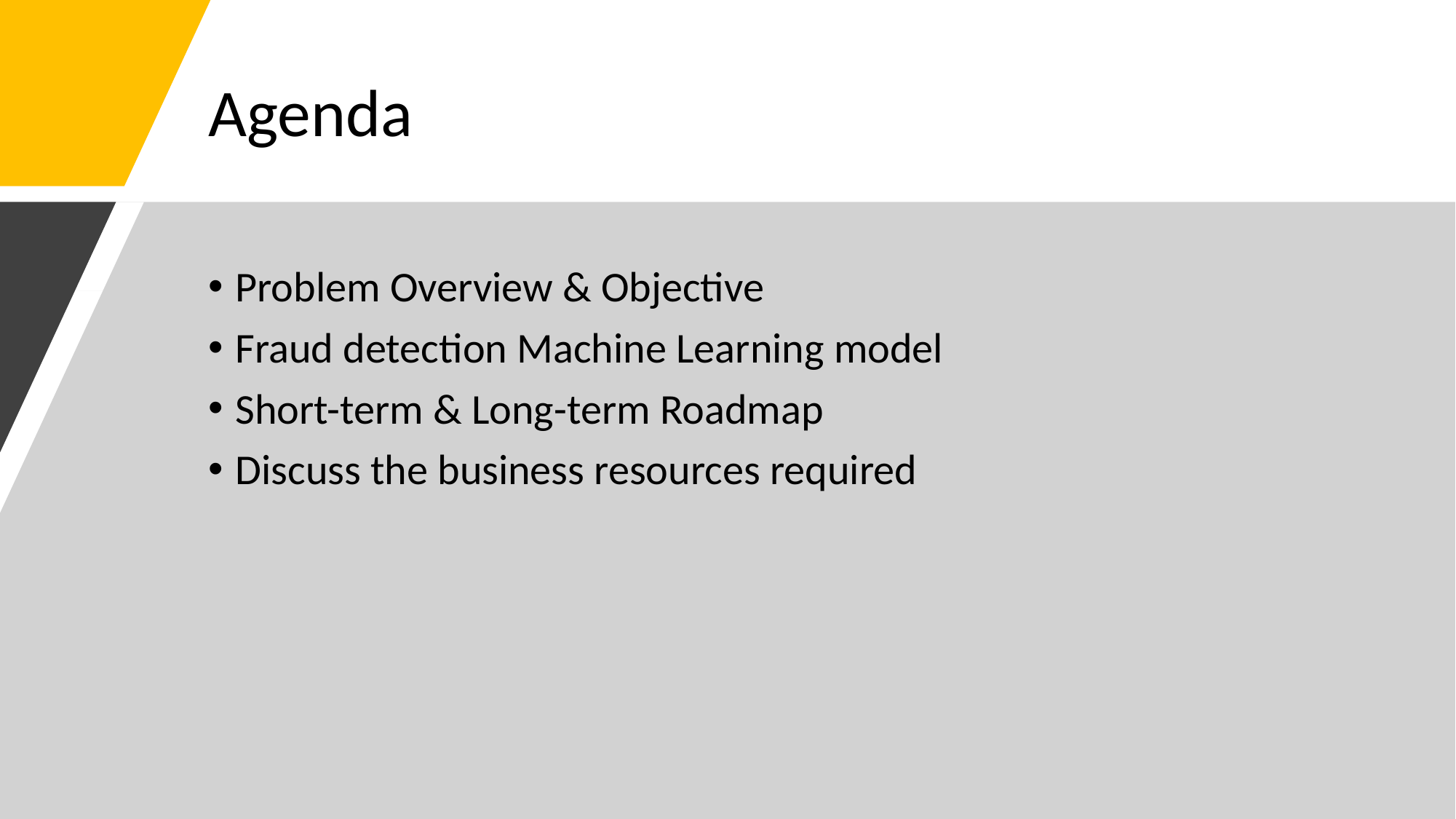

# Agenda

Problem Overview & Objective
Fraud detection Machine Learning model
Short-term & Long-term Roadmap
Discuss the business resources required